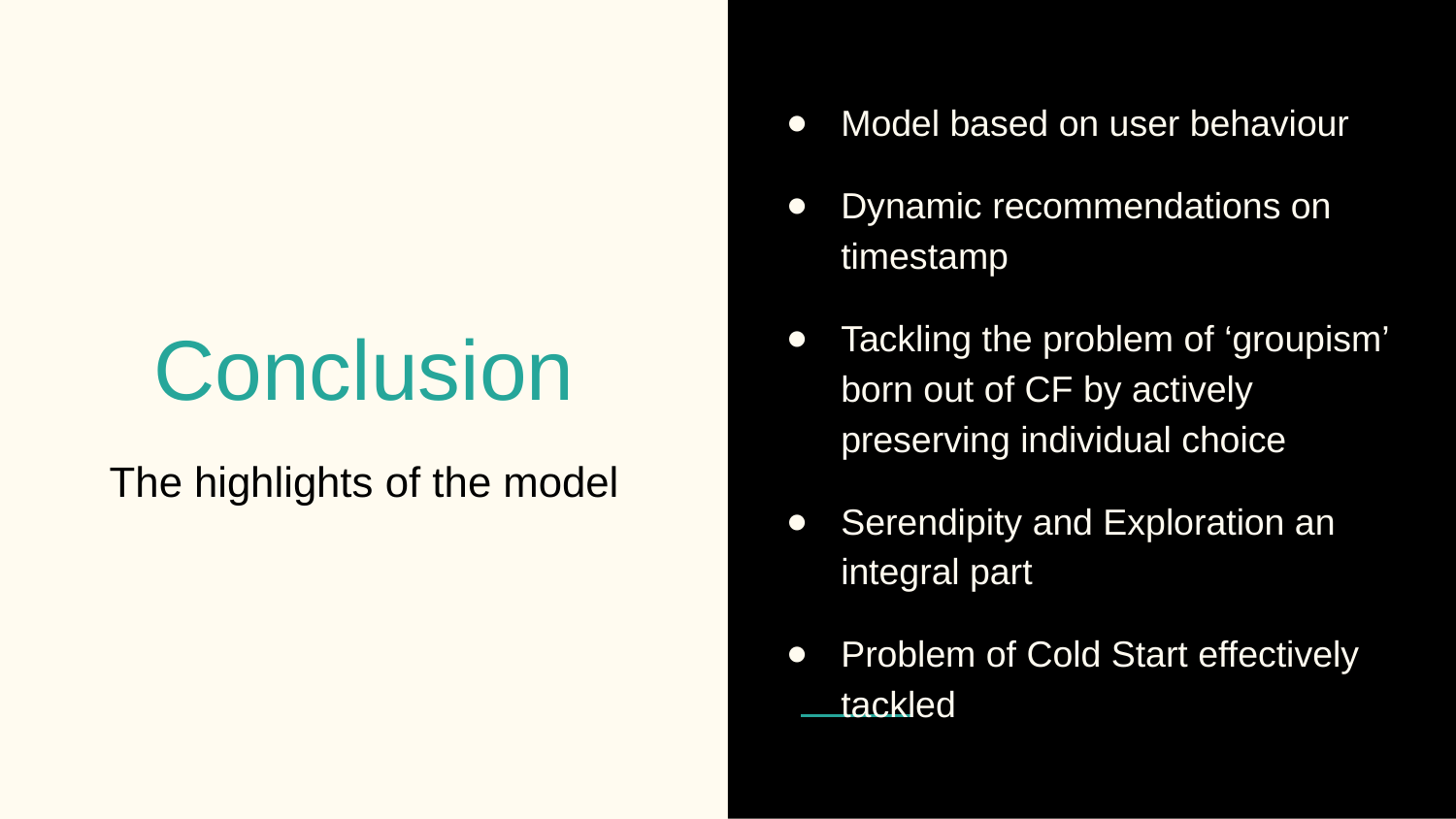

Model based on user behaviour
Dynamic recommendations on timestamp
Tackling the problem of ‘groupism’ born out of CF by actively preserving individual choice
Serendipity and Exploration an integral part
Problem of Cold Start effectively tackled
# Conclusion
The highlights of the model